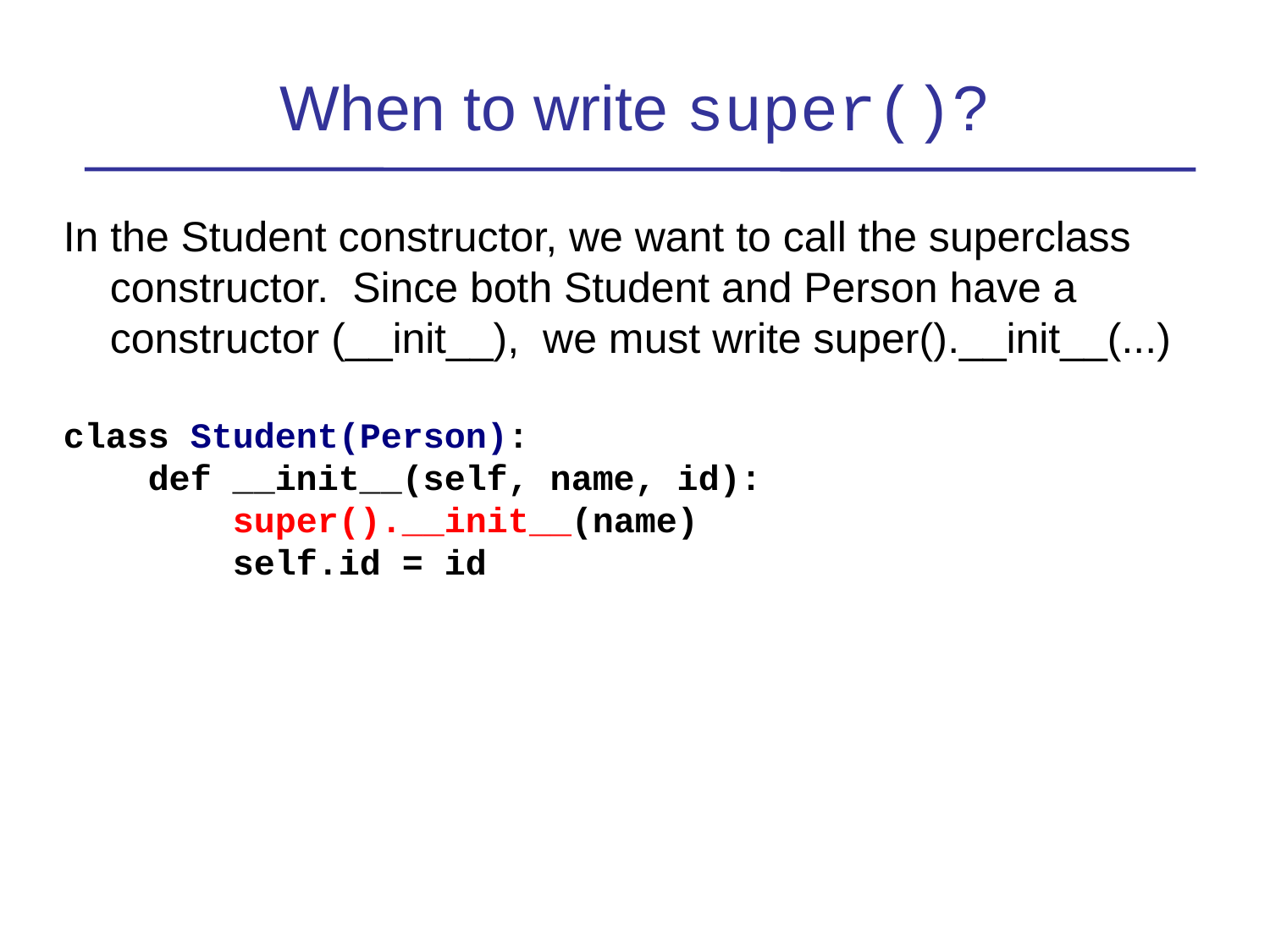

When to write super()?

In the Student constructor, we want to call the superclass constructor.  Since both Student and Person have a constructor (__init__),  we must write super().__init__(...)

class Student(Person):
    def __init__(self, name, id):
        super().__init__(name)
        self.id = id